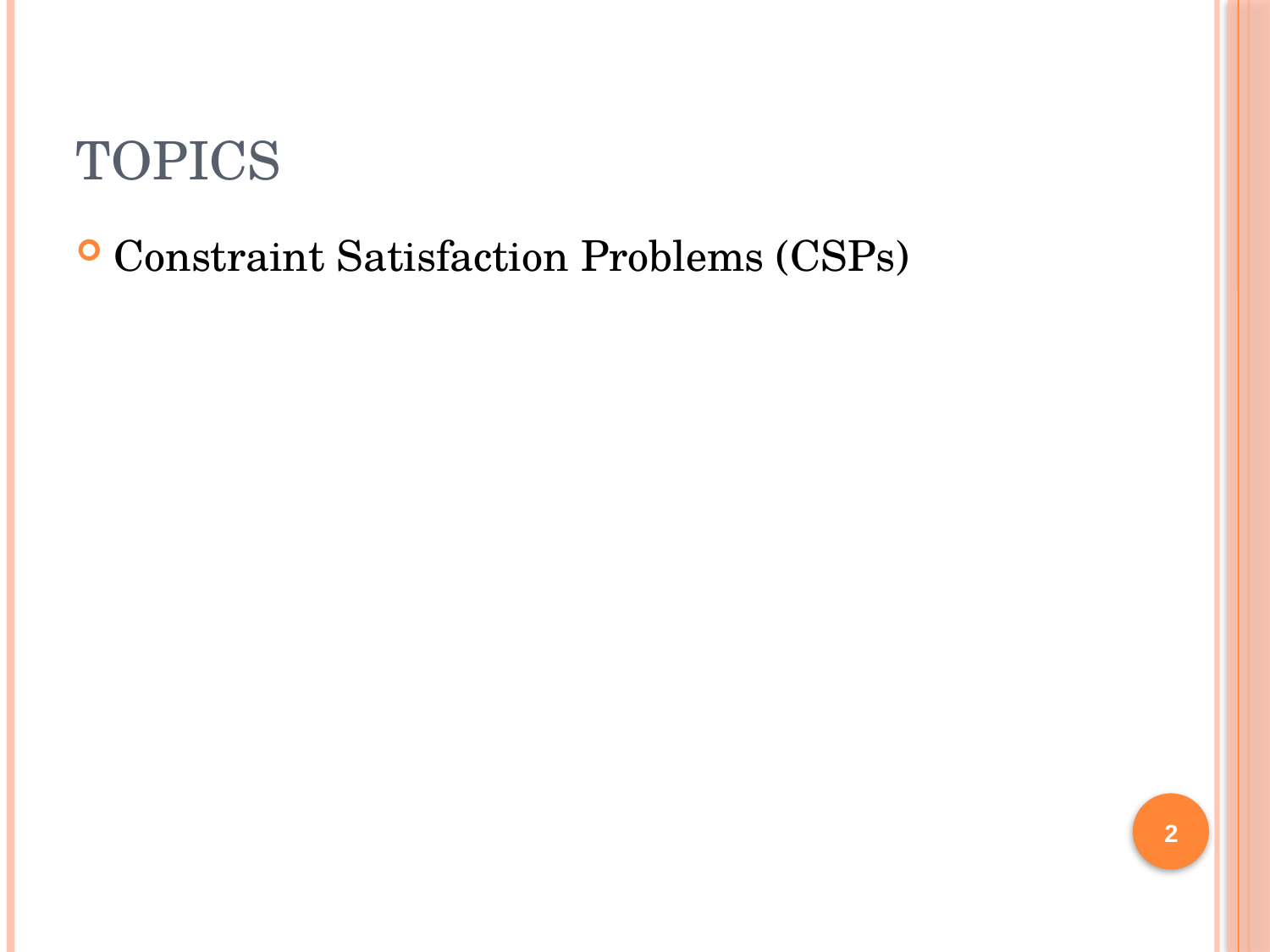

# Topics
Constraint Satisfaction Problems (CSPs)
2